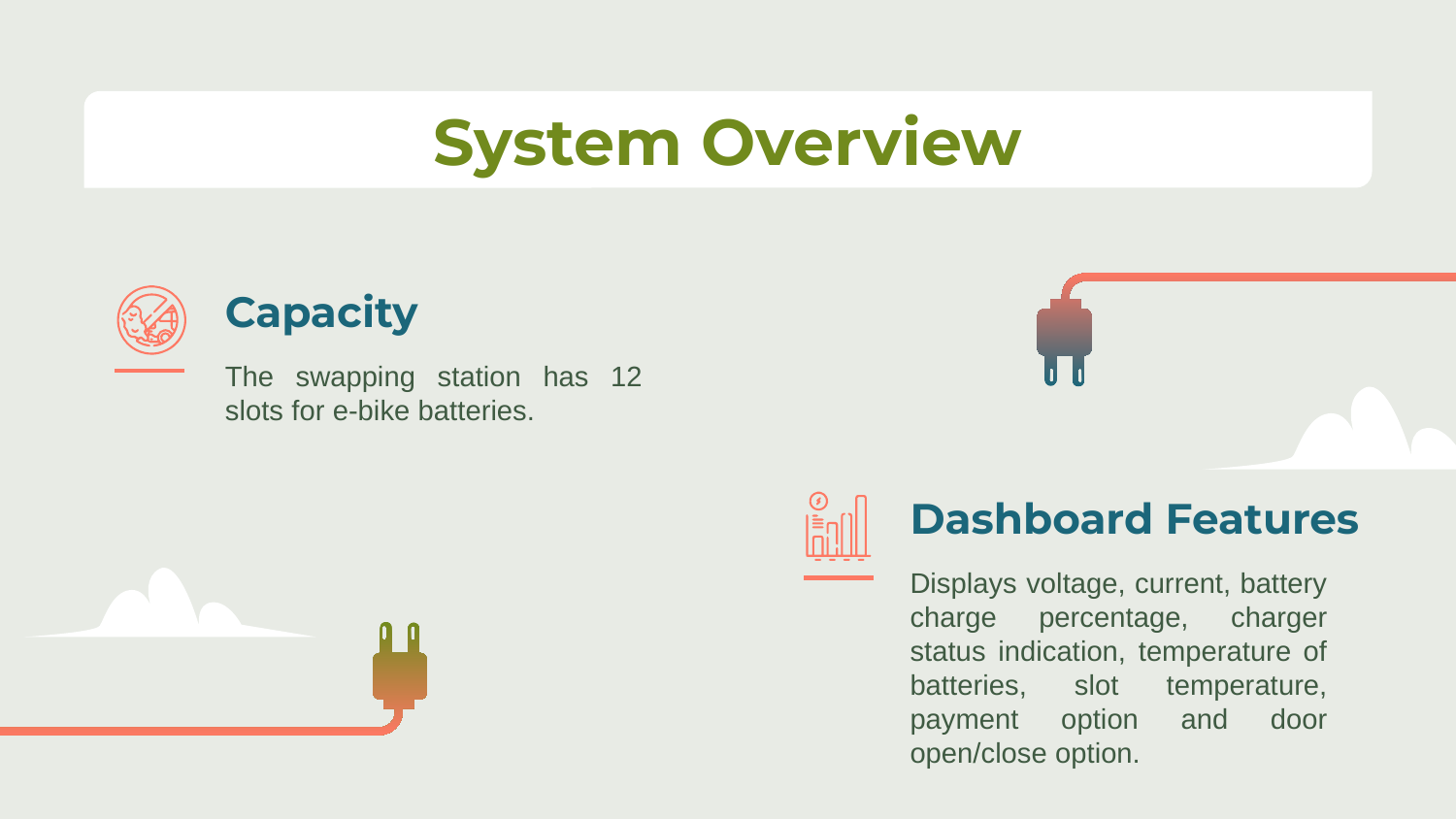

# System Overview

Capacity
The swapping station has 12 slots for e-bike batteries.

Dashboard Features

Displays voltage, current, battery charge percentage, charger status indication, temperature of batteries, slot temperature, payment option and door open/close option.